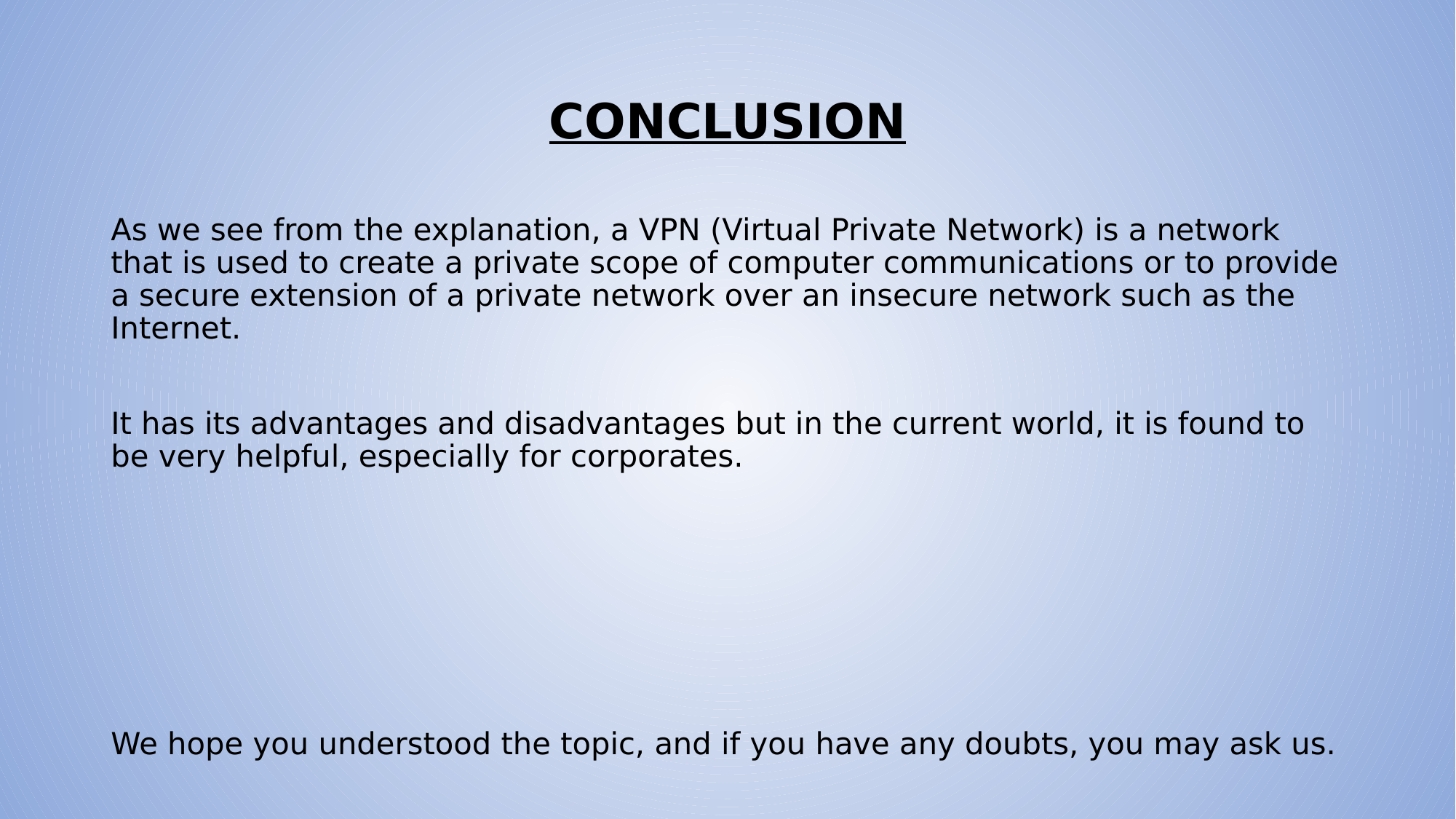

# CONCLUSION
As we see from the explanation, a VPN (Virtual Private Network) is a network that is used to create a private scope of computer communications or to provide a secure extension of a private network over an insecure network such as the Internet.

It has its advantages and disadvantages but in the current world, it is found to be very helpful, especially for corporates.

We hope you understood the topic, and if you have any doubts, you may ask us.